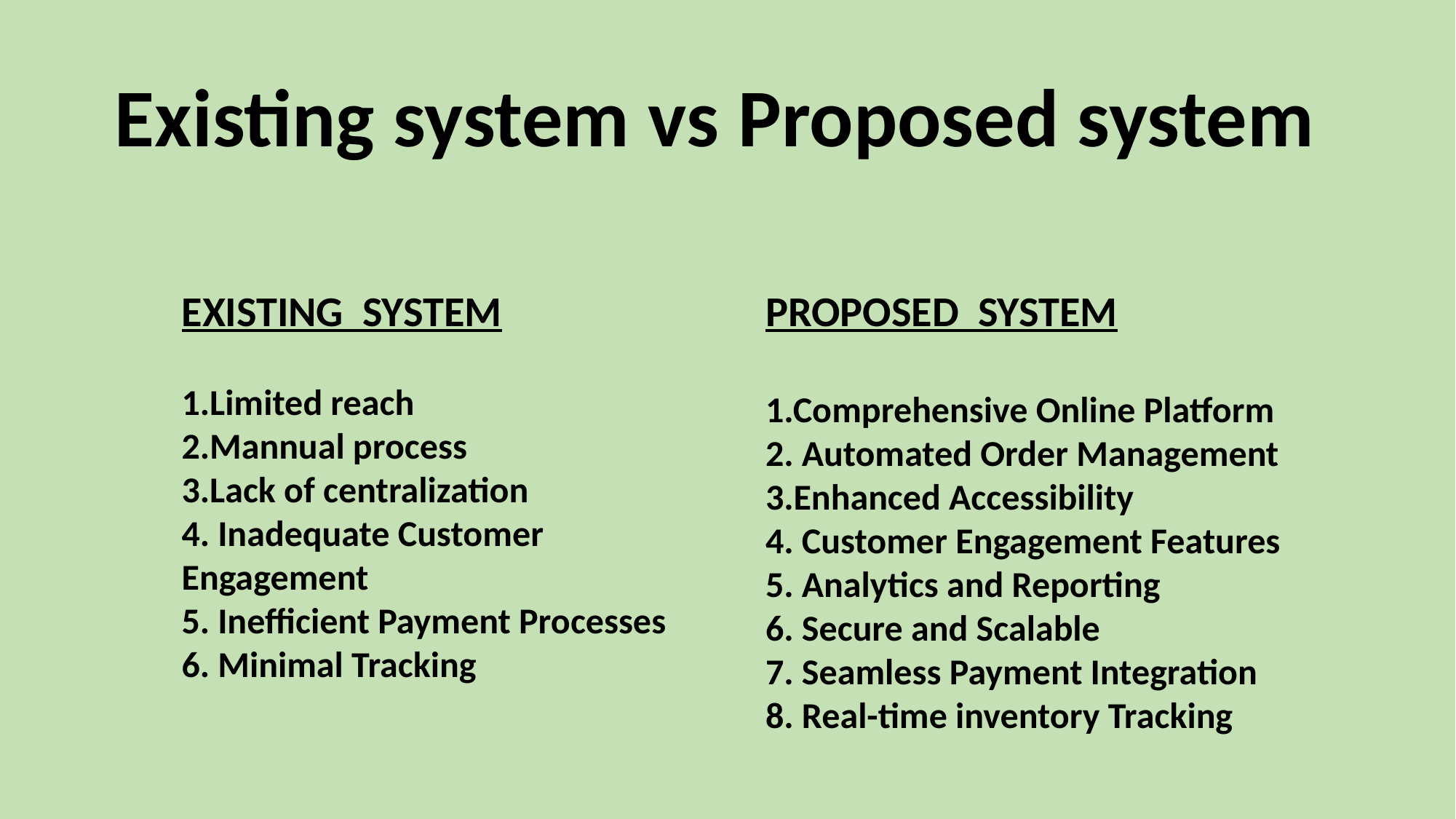

Existing system vs Proposed system
EXISTING  SYSTEM

1.Limited reach
2.Mannual process
3.Lack of centralization
4. Inadequate Customer Engagement
5. Inefficient Payment Processes
6. Minimal Tracking
PROPOSED  SYSTEM

1.Comprehensive Online Platform
2. Automated Order Management
3.Enhanced Accessibility
4. Customer Engagement Features
5. Analytics and Reporting
6. Secure and Scalable
7. Seamless Payment Integration
8. Real-time inventory Tracking